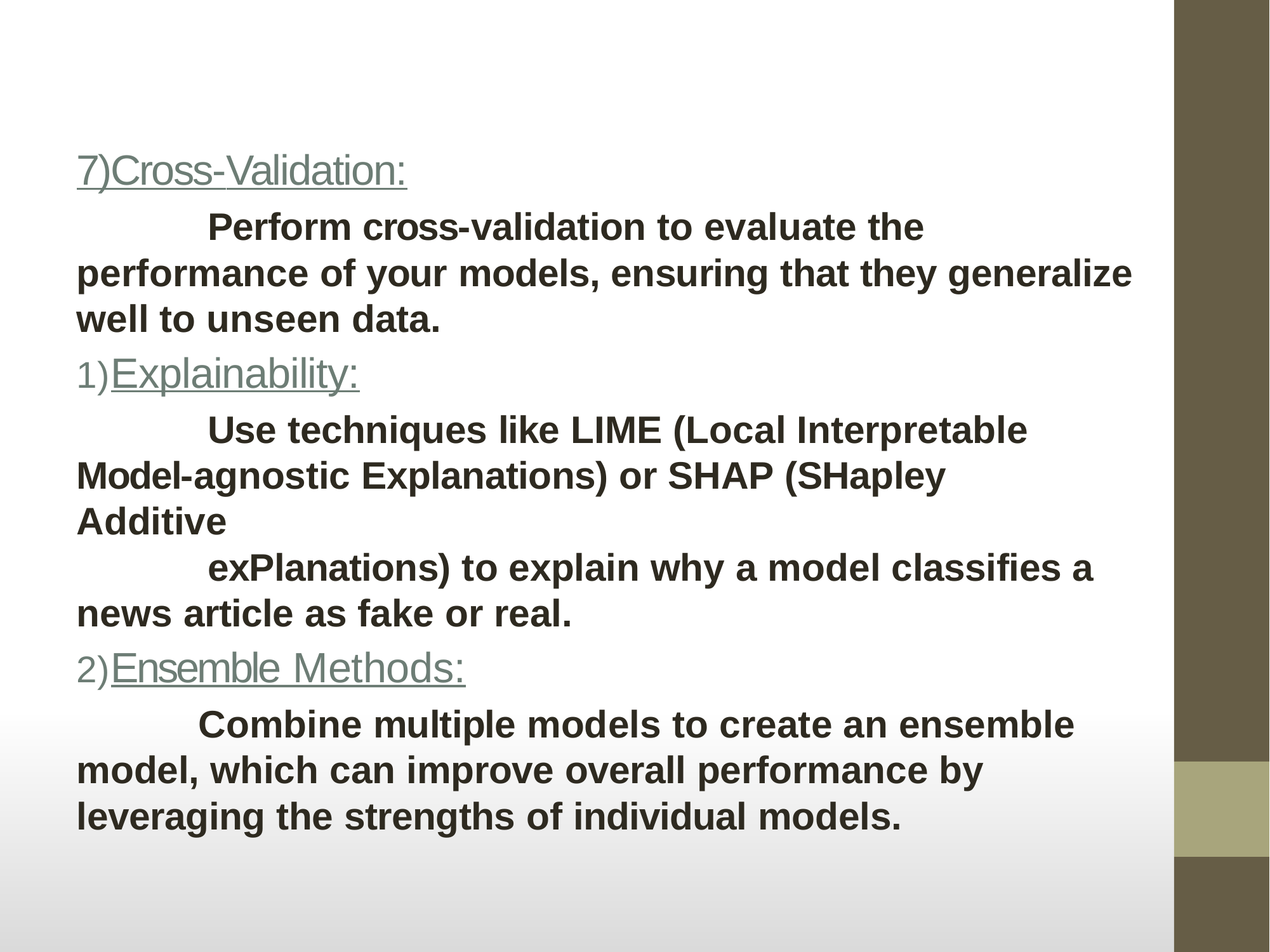

# 7)Cross-Validation:
Perform cross-validation to evaluate the performance of your models, ensuring that they generalize well to unseen data.
Explainability:
Use techniques like LIME (Local Interpretable Model-agnostic Explanations) or SHAP (SHapley Additive
exPlanations) to explain why a model classifies a news article as fake or real.
Ensemble Methods:
Combine multiple models to create an ensemble model, which can improve overall performance by leveraging the strengths of individual models.